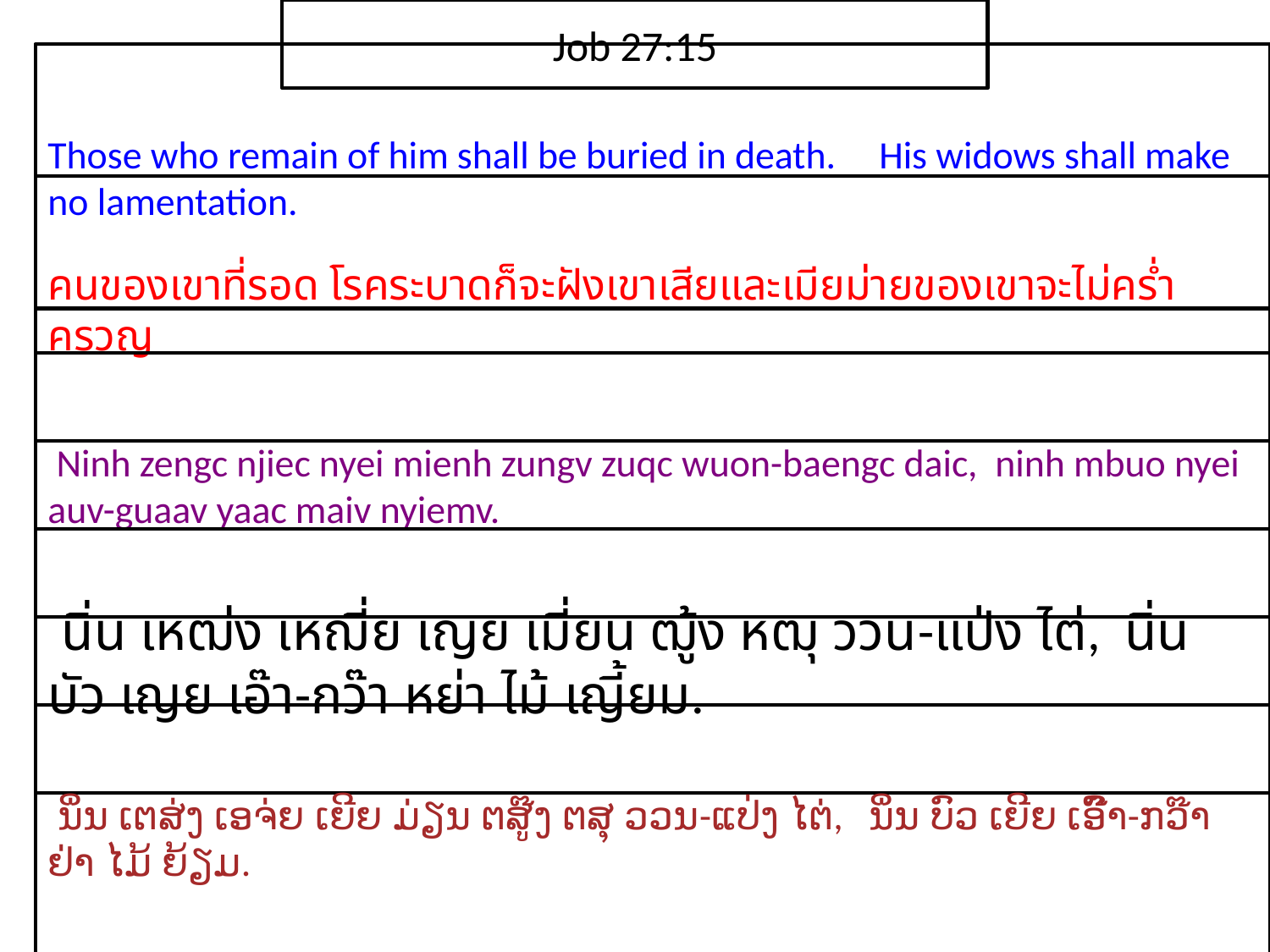

Job 27:15
Those who remain of him shall be buried in death.     His widows shall make no lamentation.
คน​ของ​เขา​ที่​รอด โรค​ระบาด​ก็​จะ​ฝัง​เขา​เสียและ​เมีย​ม่าย​ของ​เขา​จะ​ไม่​คร่ำ​ครวญ
 Ninh zengc njiec nyei mienh zungv zuqc wuon-baengc daic,  ninh mbuo nyei auv-guaav yaac maiv nyiemv.
 นิ่น เหฒ่ง เหฌี่ย เญย เมี่ยน ฒู้ง หฒุ ววน-แป่ง ไต่,  นิ่น บัว เญย เอ๊า-กว๊า หย่า ไม้ เญี้ยม.
 ນິ່ນ ເຕສ່ງ ເອຈ່ຍ ເຍີຍ ມ່ຽນ ຕສູ໊ງ ຕສຸ ວວນ-ແປ່ງ ໄຕ່,   ນິ່ນ ບົວ ເຍີຍ ເອົ໊າ-ກວ໊າ ຢ່າ ໄມ້ ຍ້ຽມ.